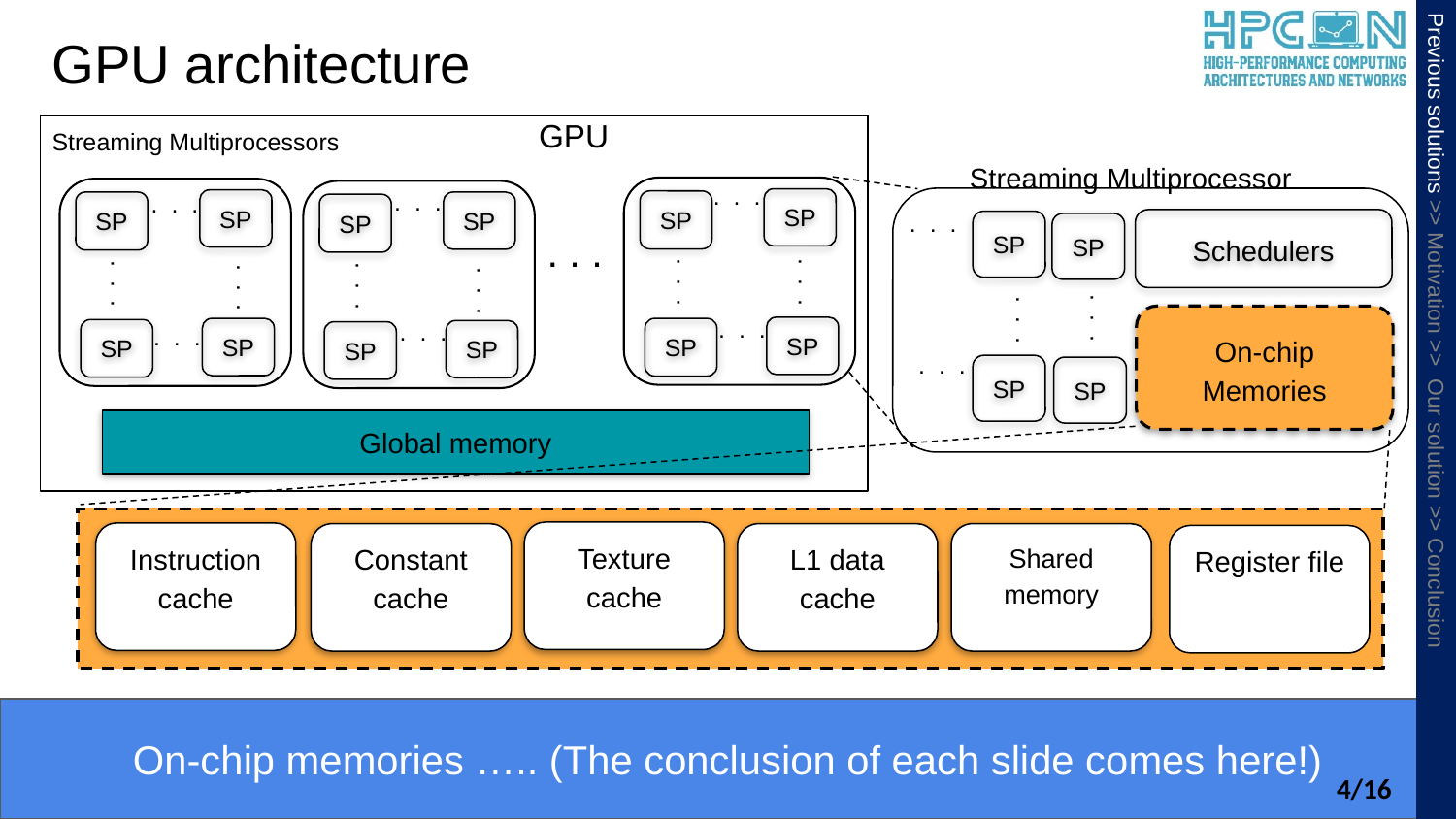

# GPU architecture

GPU

Streaming Multiprocessors
Streaming Multiprocessor

.  .  .

Schedulers

SP

SP

.  .  .
.  .  .
On-chip Memories
.  .  .

SP

SP

.  .  .
.  .  .
.  .  .

SP

SP

SP

SP

SP

SP

SP

SP

SP

SP

SP

SP

. . .
.  .  .
.  .  .
.  .  .
.  .  .
.  .  .
.  .  .
.  .  .
.  .  .
.  .  .
Global memory

Texture cache
Instruction cache
Constant cache
L1 data cache
Shared memory
Register file
Previous solutions >> Motivation >>  Our solution >> Conclusion
On-chip memories ….. (The conclusion of each slide comes here!)
4/16